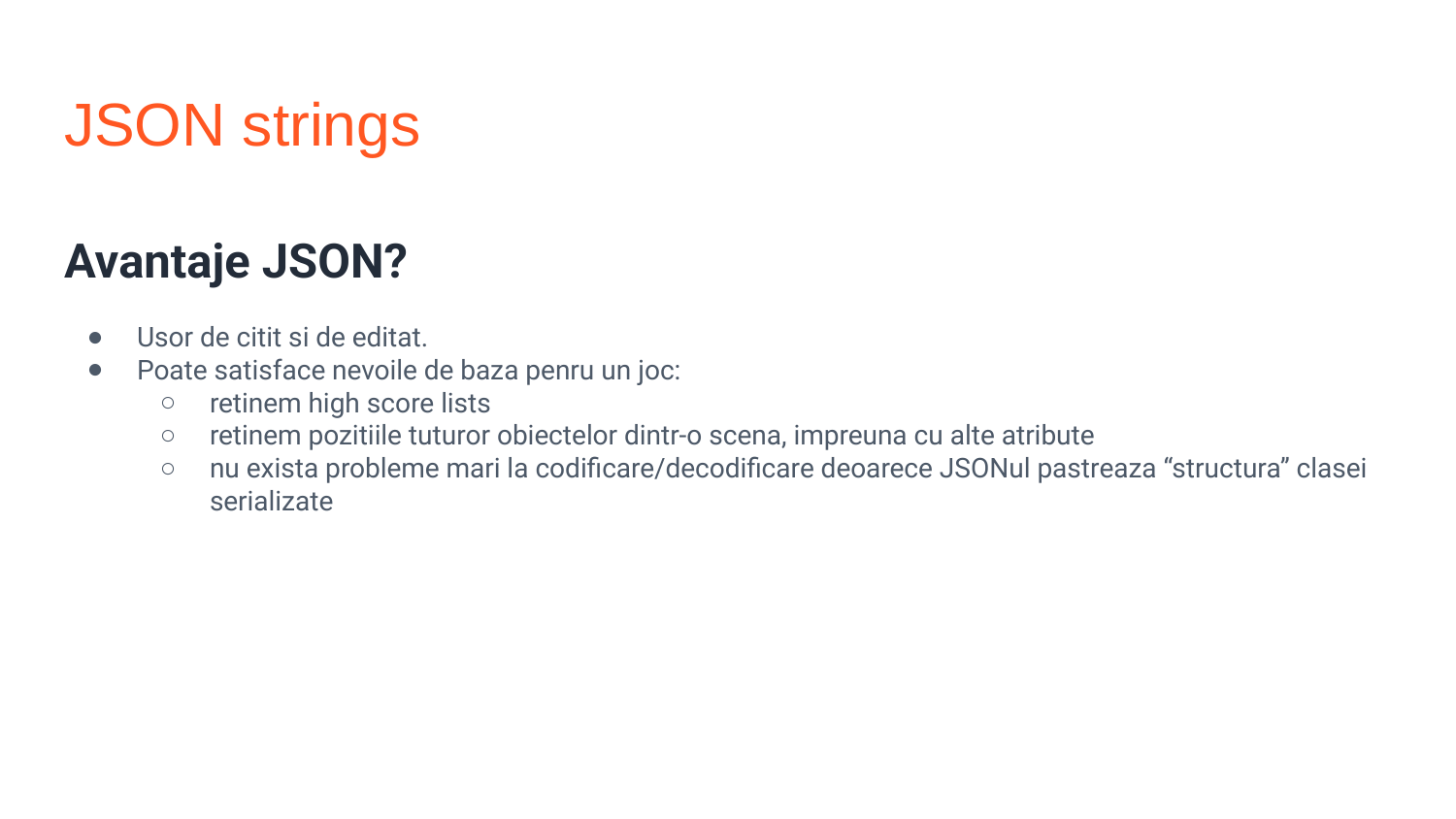

# JSON strings
Avantaje JSON?
Usor de citit si de editat.
Poate satisface nevoile de baza penru un joc:
retinem high score lists
retinem pozitiile tuturor obiectelor dintr-o scena, impreuna cu alte atribute
nu exista probleme mari la codificare/decodificare deoarece JSONul pastreaza “structura” clasei serializate